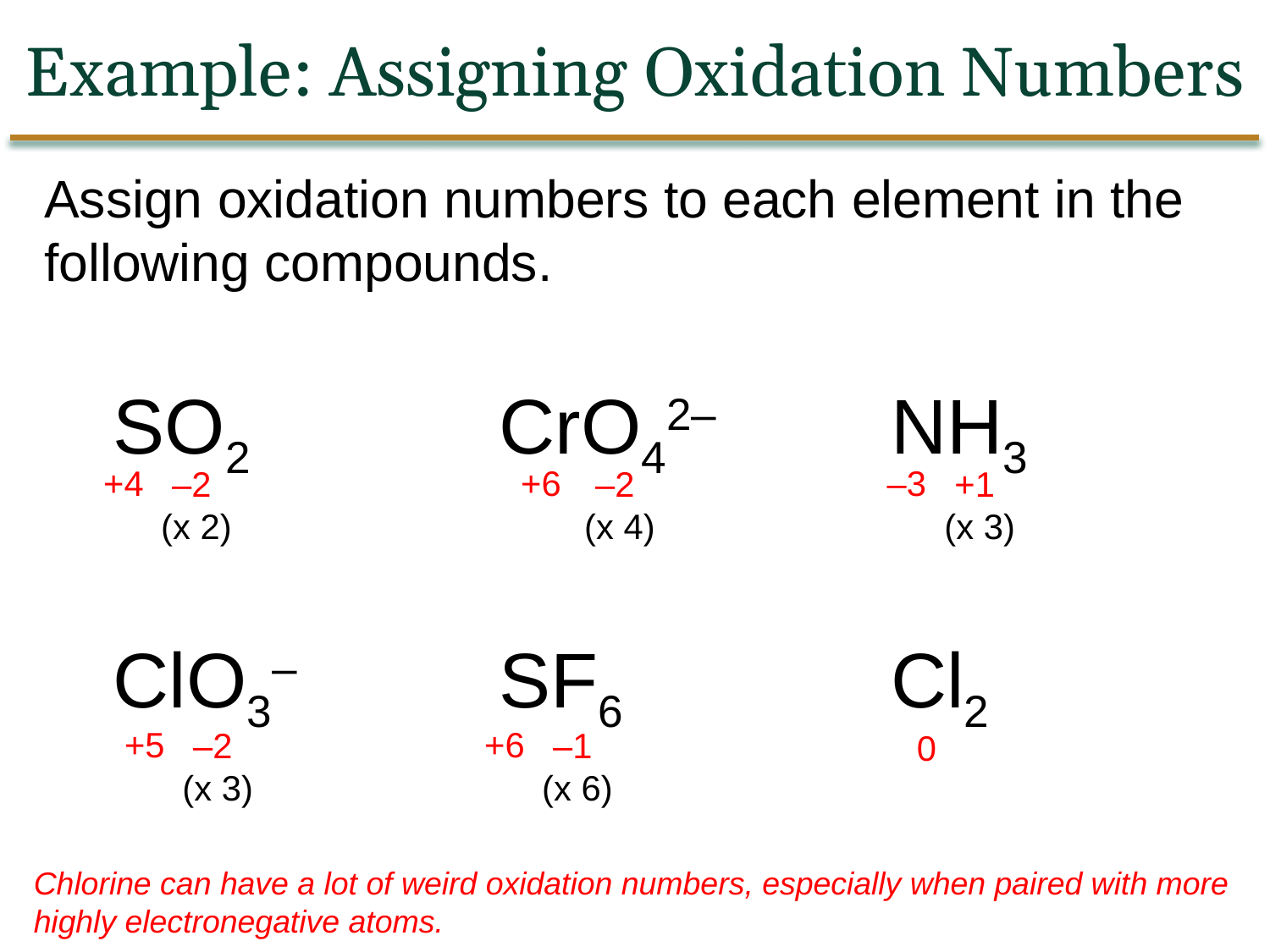

Example: Assigning Oxidation Numbers
Assign oxidation numbers to each element in the following compounds.
SO2
CrO42–
NH3
+4
–2
(x 2)
+6
–2
(x 4)
–3
+1
(x 3)
ClO3–
SF6
Cl2
+5
–2
(x 3)
+6
–1
(x 6)
0
Chlorine can have a lot of weird oxidation numbers, especially when paired with more highly electronegative atoms.